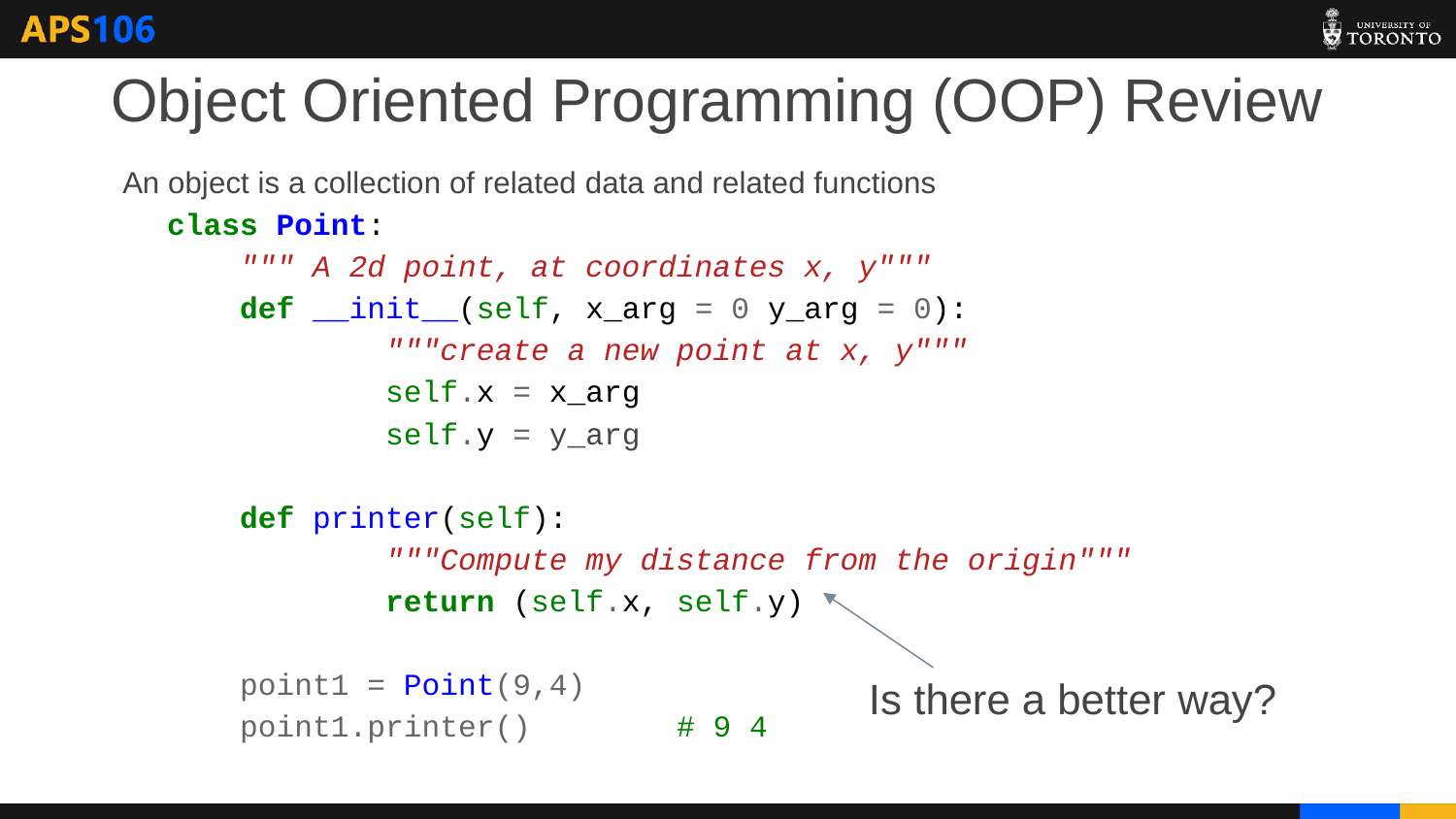

# Object Oriented Programming (OOP) Review
An object is a collection of related data and related functions
class Point:
""" A 2d point, at coordinates x, y"""
def __init__(self, x_arg = 0 y_arg = 0):
"""create a new point at x, y"""
self.x = x_arg
self.y = y_arg

def printer(self):
"""Compute my distance from the origin"""
return (self.x, self.y)

	point1 = Point(9,4)
	point1.printer()	# 9 4
Is there a better way?